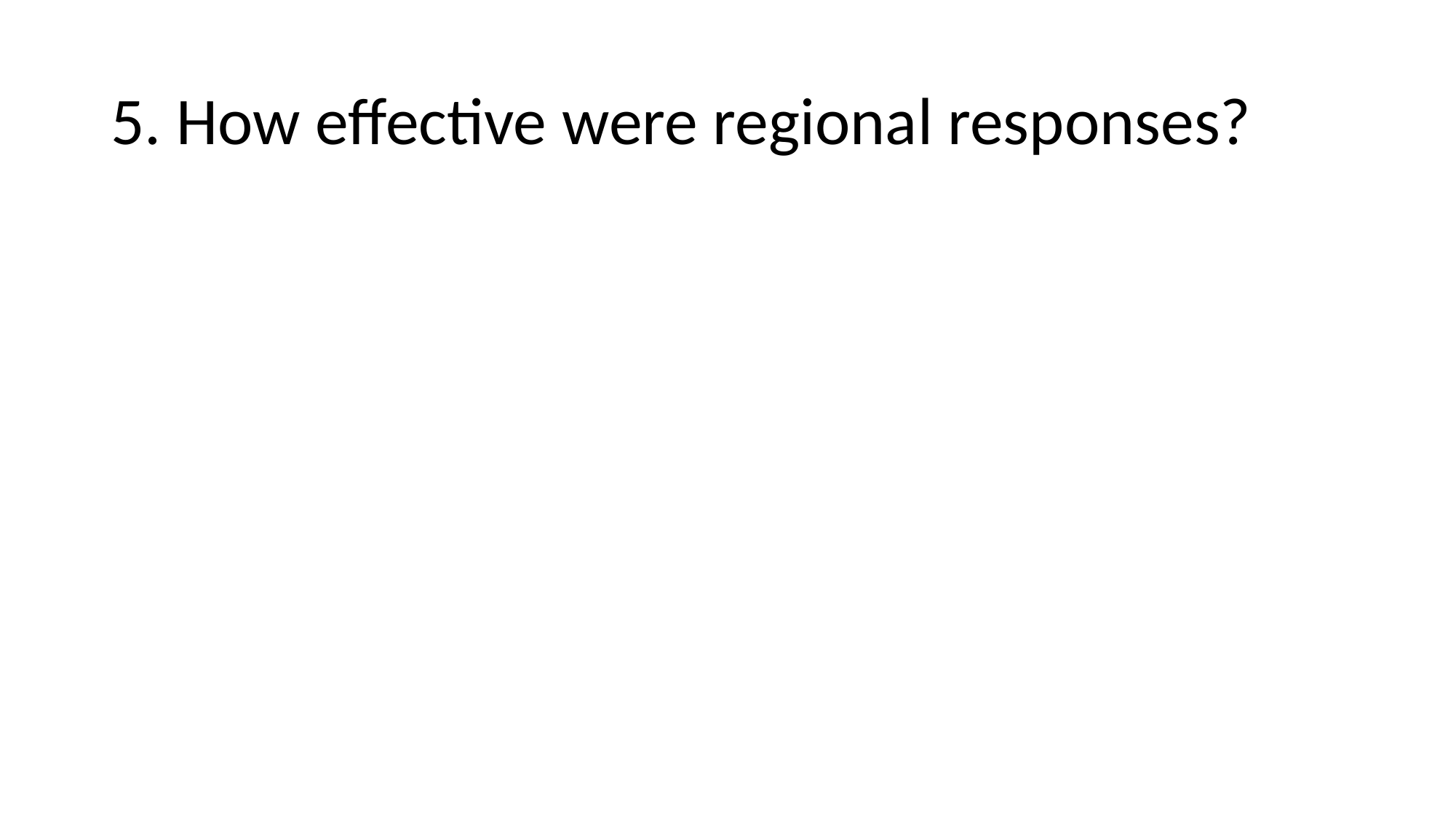

# 5. How effective were regional responses?